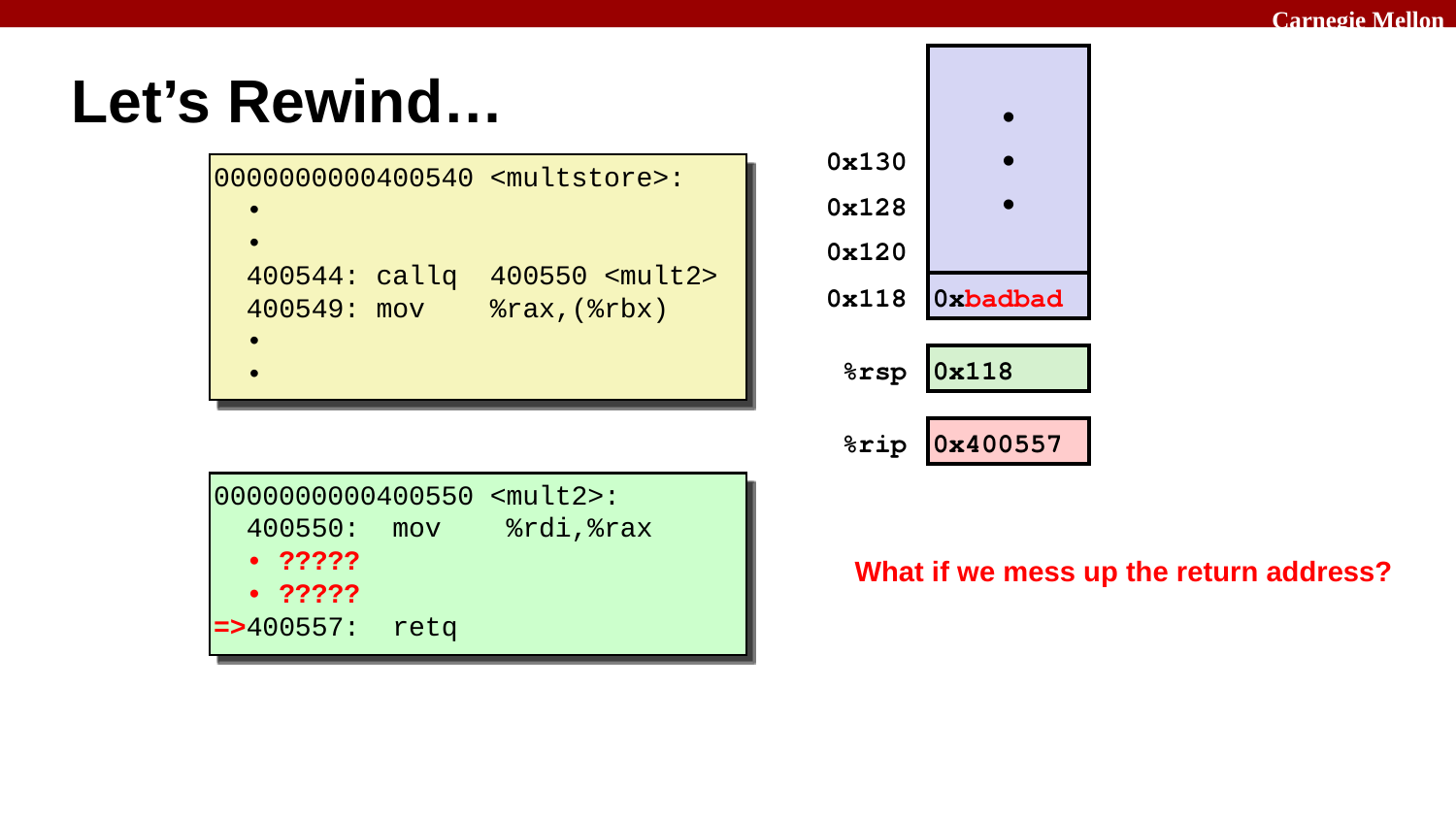

•
•
•
# Let’s Rewind…
0x130
0x128
0x120
0x118
%rsp
%rip
0000000000400540 <multstore>:
  •
  •
  400544: callq  400550 <mult2>
  400549: mov    %rax,(%rbx)
  •
  •
0xbadbad
0x118
0x400557
0000000000400550 <mult2>:
  400550:  mov    %rdi,%rax
  • ?????
  • ?????
=>400557:  retq
What if we mess up the return address?